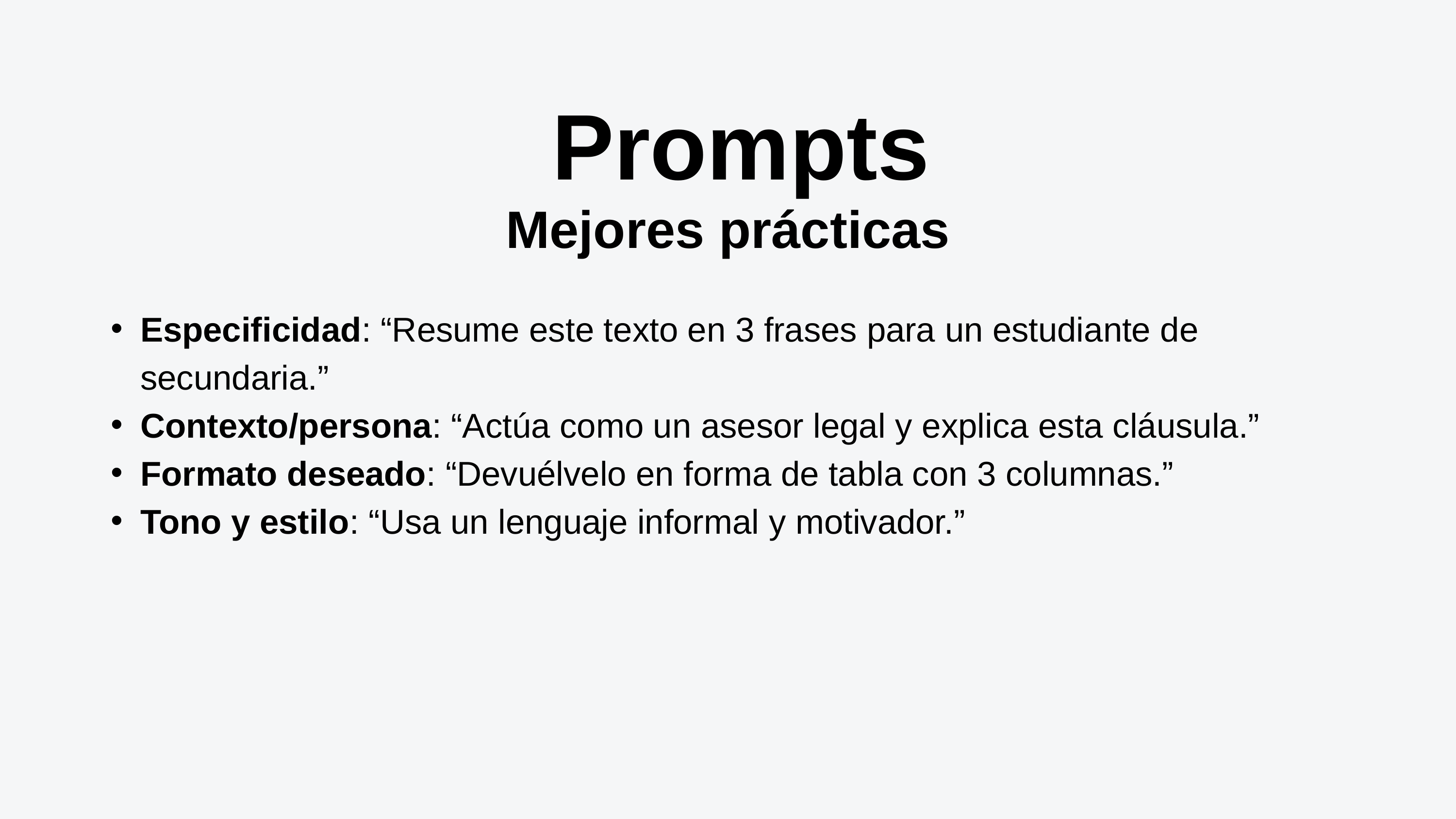

Prompts
Mejores prácticas
Especificidad: “Resume este texto en 3 frases para un estudiante de secundaria.”
Contexto/persona: “Actúa como un asesor legal y explica esta cláusula.”
Formato deseado: “Devuélvelo en forma de tabla con 3 columnas.”
Tono y estilo: “Usa un lenguaje informal y motivador.”